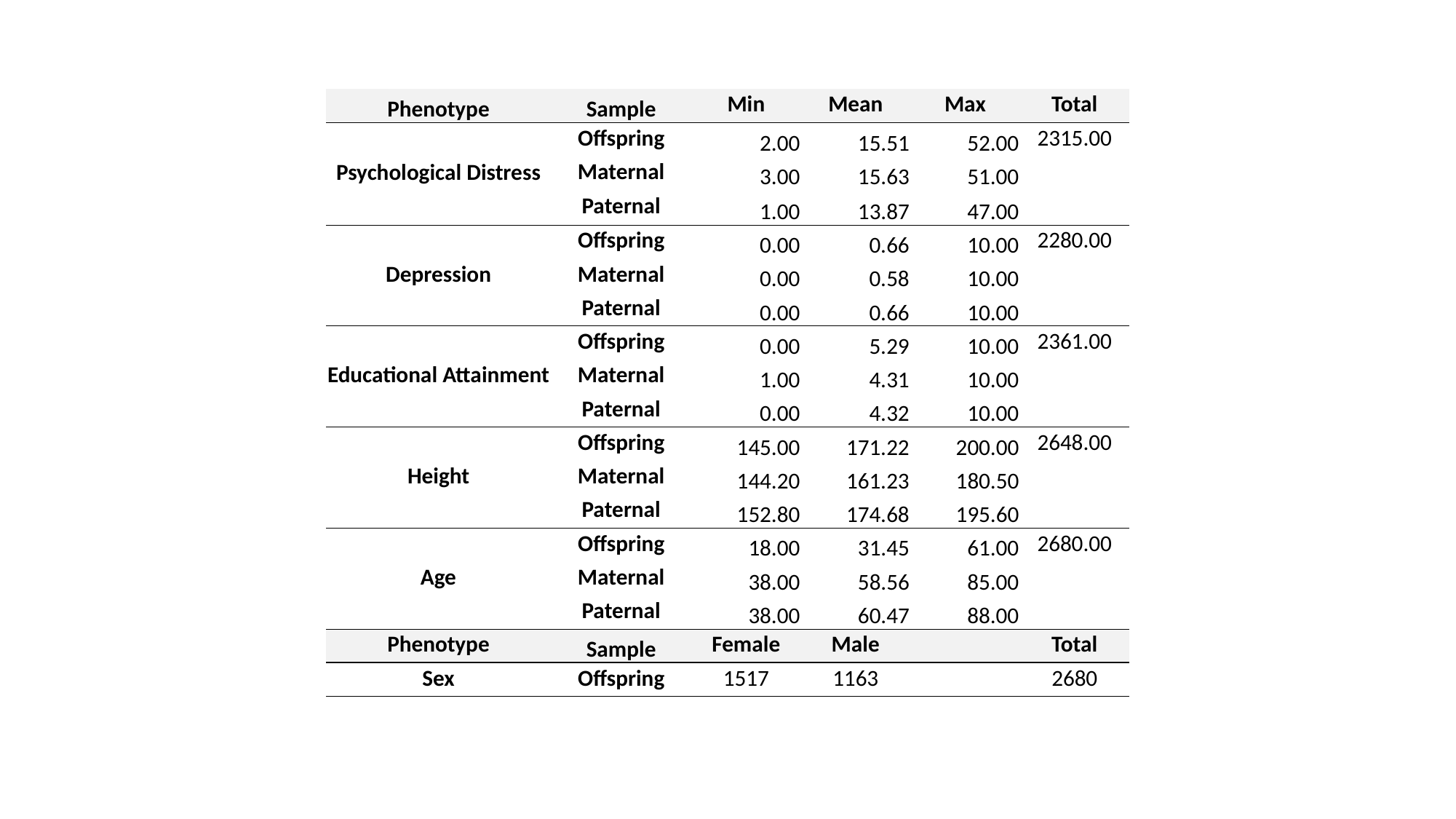

|  |  |  |  |  |  |
| --- | --- | --- | --- | --- | --- |
| Phenotype | Sample | Min | Mean | Max | Total |
| Psychological Distress | Offspring | 2.00 | 15.51 | 52.00 | 2315.00 |
|  | Maternal | 3.00 | 15.63 | 51.00 |  |
|  | Paternal | 1.00 | 13.87 | 47.00 |  |
| Depression | Offspring | 0.00 | 0.66 | 10.00 | 2280.00 |
|  | Maternal | 0.00 | 0.58 | 10.00 |  |
|  | Paternal | 0.00 | 0.66 | 10.00 |  |
| Educational Attainment | Offspring | 0.00 | 5.29 | 10.00 | 2361.00 |
|  | Maternal | 1.00 | 4.31 | 10.00 |  |
|  | Paternal | 0.00 | 4.32 | 10.00 |  |
| Height | Offspring | 145.00 | 171.22 | 200.00 | 2648.00 |
|  | Maternal | 144.20 | 161.23 | 180.50 |  |
|  | Paternal | 152.80 | 174.68 | 195.60 |  |
| Age | Offspring | 18.00 | 31.45 | 61.00 | 2680.00 |
|  | Maternal | 38.00 | 58.56 | 85.00 |  |
|  | Paternal | 38.00 | 60.47 | 88.00 |  |
| Phenotype | Sample | Female | Male |  | Total |
| Sex | Offspring | 1517 | 1163 |  | 2680 |